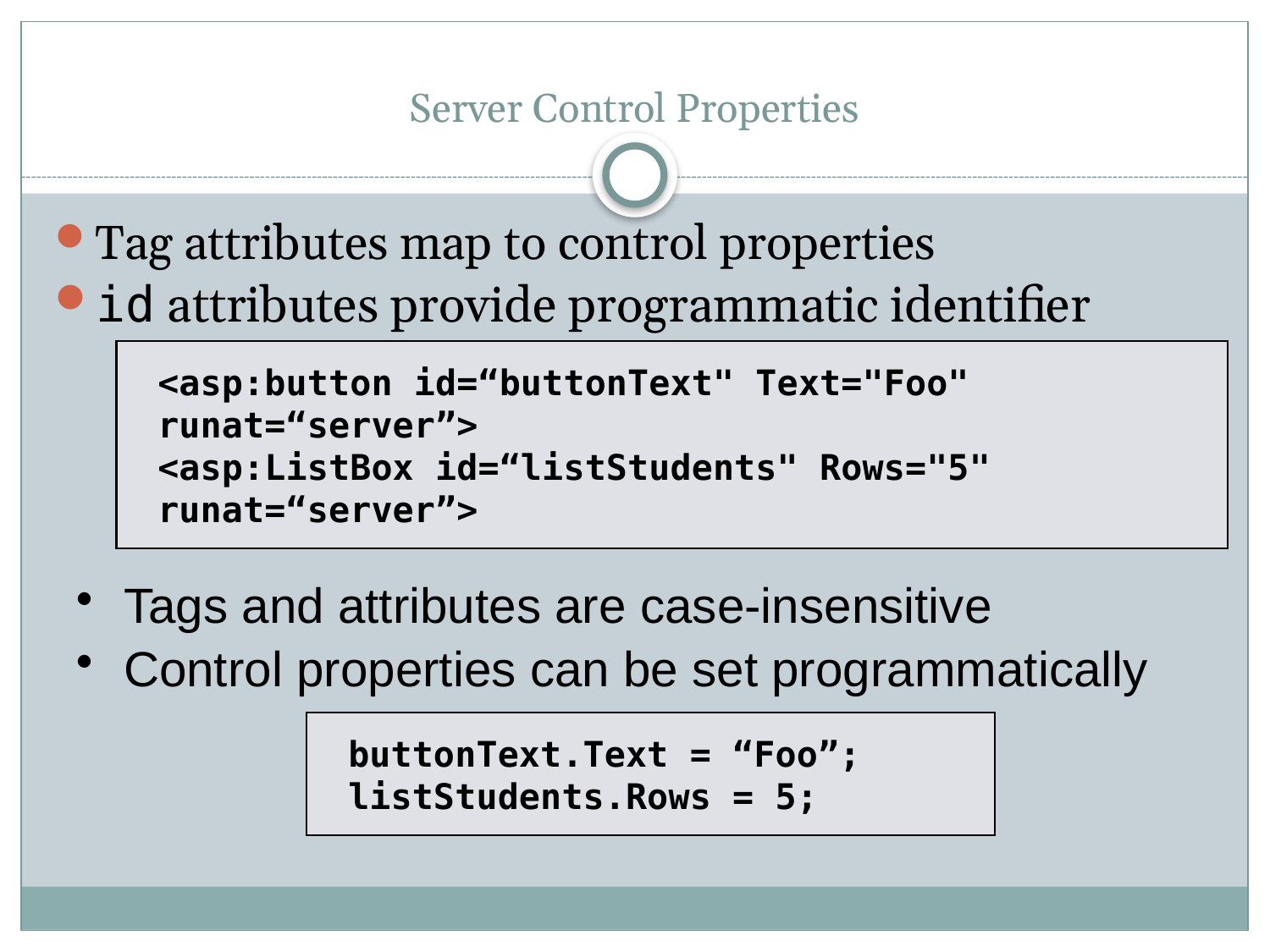

# Server Control Properties
Tag attributes map to control properties
id attributes provide programmatic identifier
<asp:button id=“buttonText" Text="Foo" runat=“server”>
<asp:ListBox id=“listStudents" Rows="5" runat=“server”>

Tags and attributes are case-insensitive
Control properties can be set programmatically

buttonText.Text = “Foo”;
listStudents.Rows = 5;